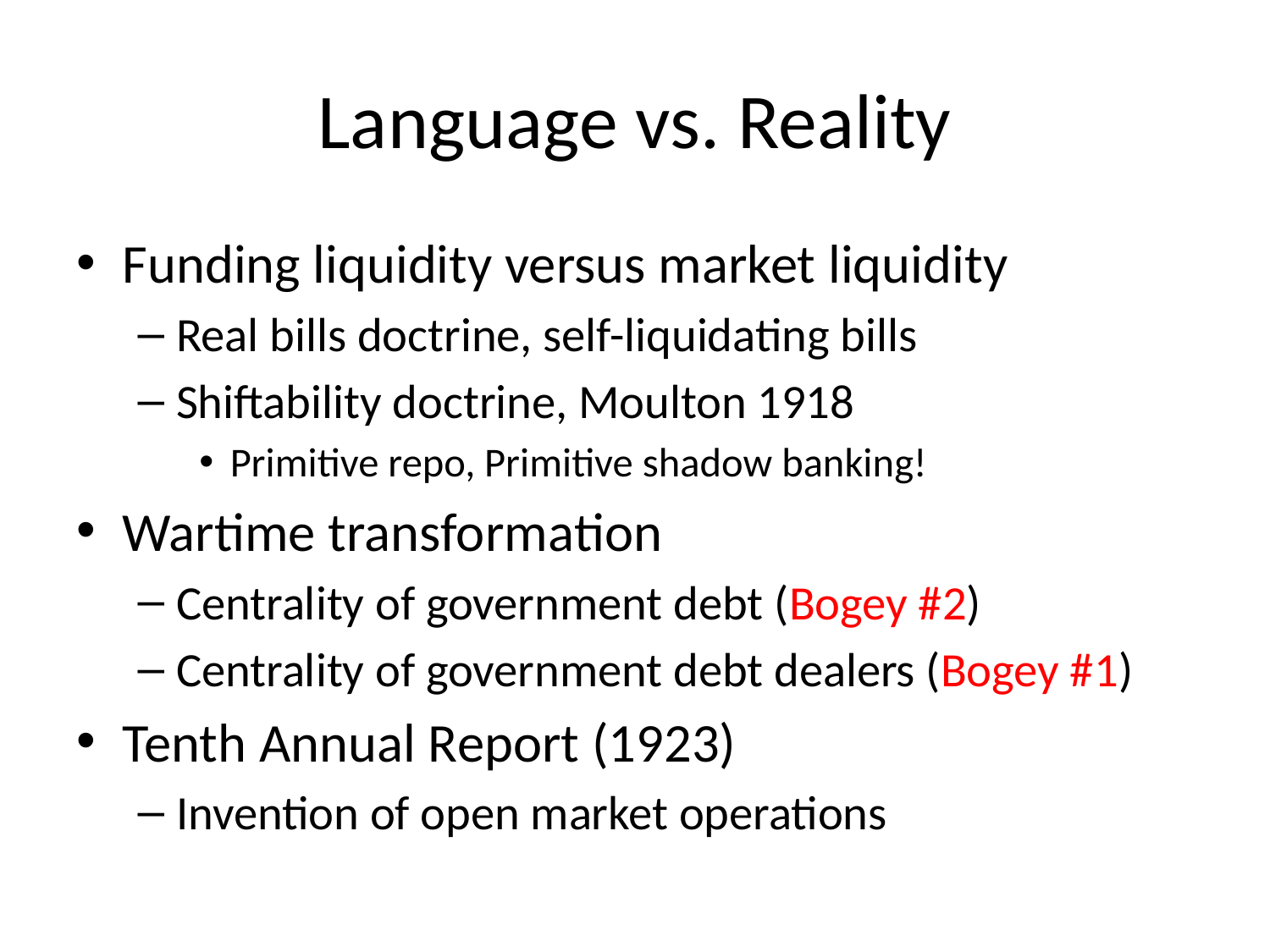

# Language vs. Reality
Funding liquidity versus market liquidity
Real bills doctrine, self-liquidating bills
Shiftability doctrine, Moulton 1918
Primitive repo, Primitive shadow banking!
Wartime transformation
Centrality of government debt (Bogey #2)
Centrality of government debt dealers (Bogey #1)
Tenth Annual Report (1923)
Invention of open market operations